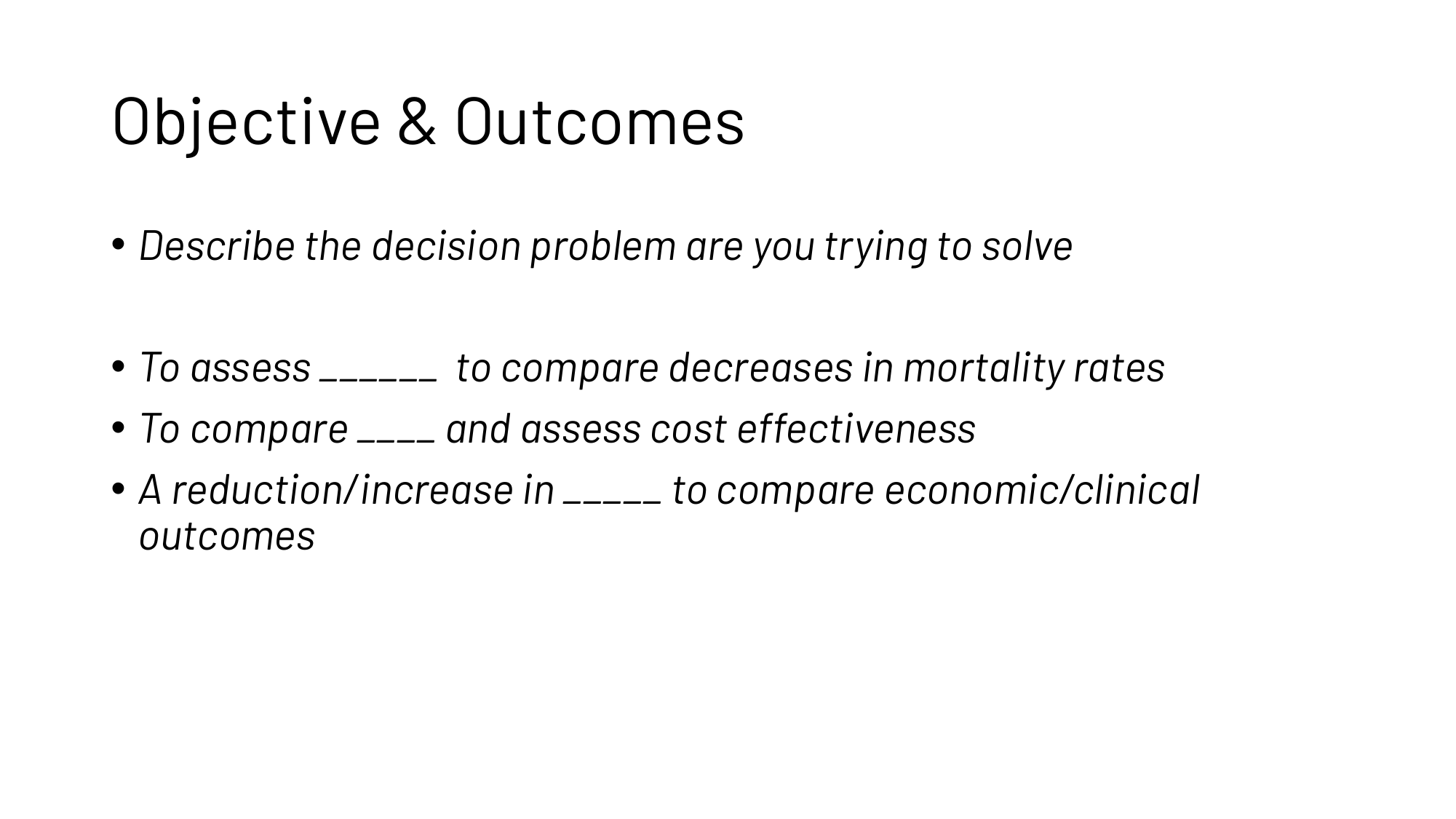

# Objective & Outcomes
Describe the decision problem are you trying to solve

To assess ______  to compare decreases in mortality rates
To compare ____ and assess cost effectiveness
A reduction/increase in _____ to compare economic/clinical outcomes